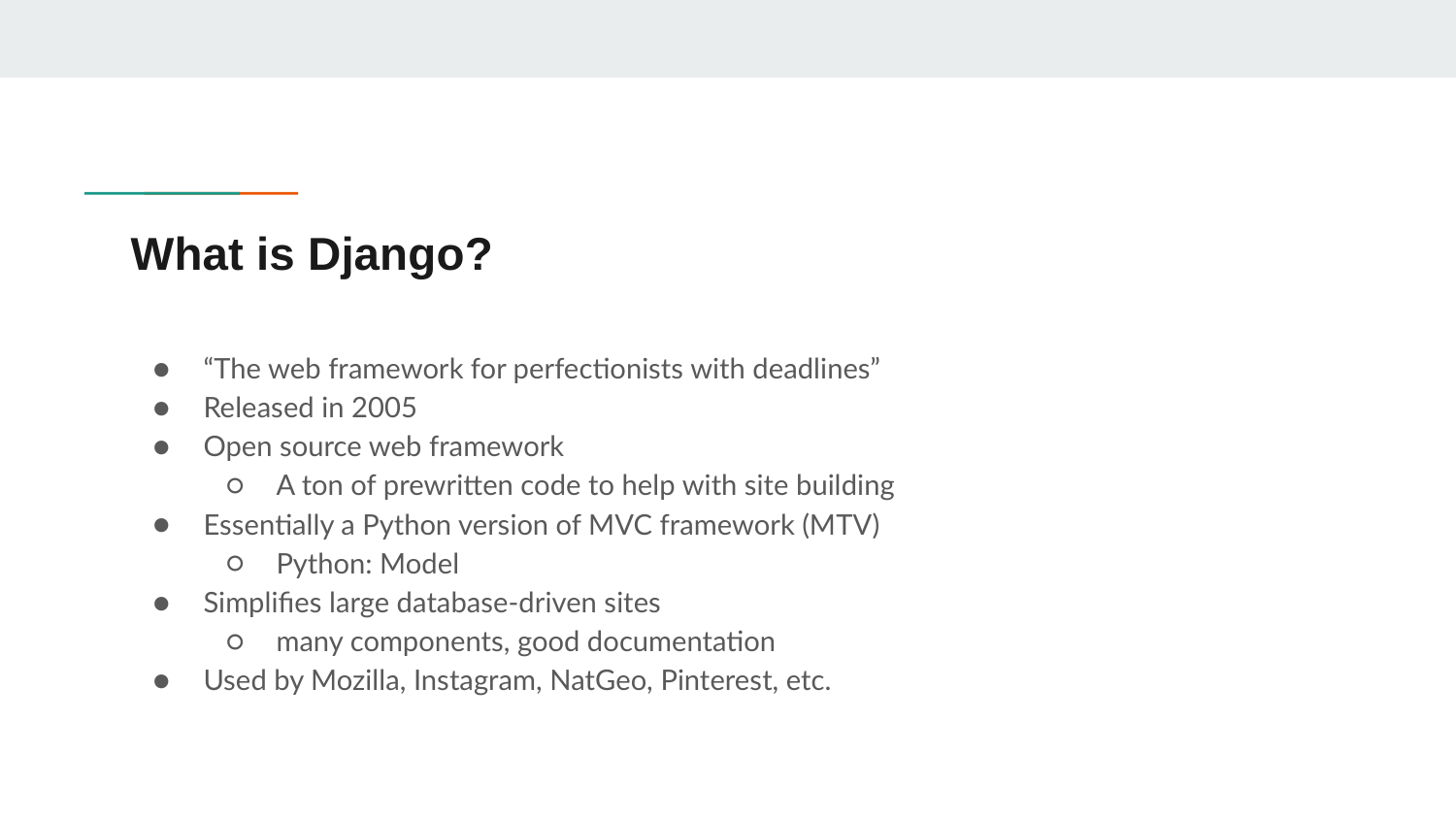

# What is Django?
“The web framework for perfectionists with deadlines”
Released in 2005
Open source web framework
A ton of prewritten code to help with site building
Essentially a Python version of MVC framework (MTV)
Python: Model
Simplifies large database-driven sites
many components, good documentation
Used by Mozilla, Instagram, NatGeo, Pinterest, etc.